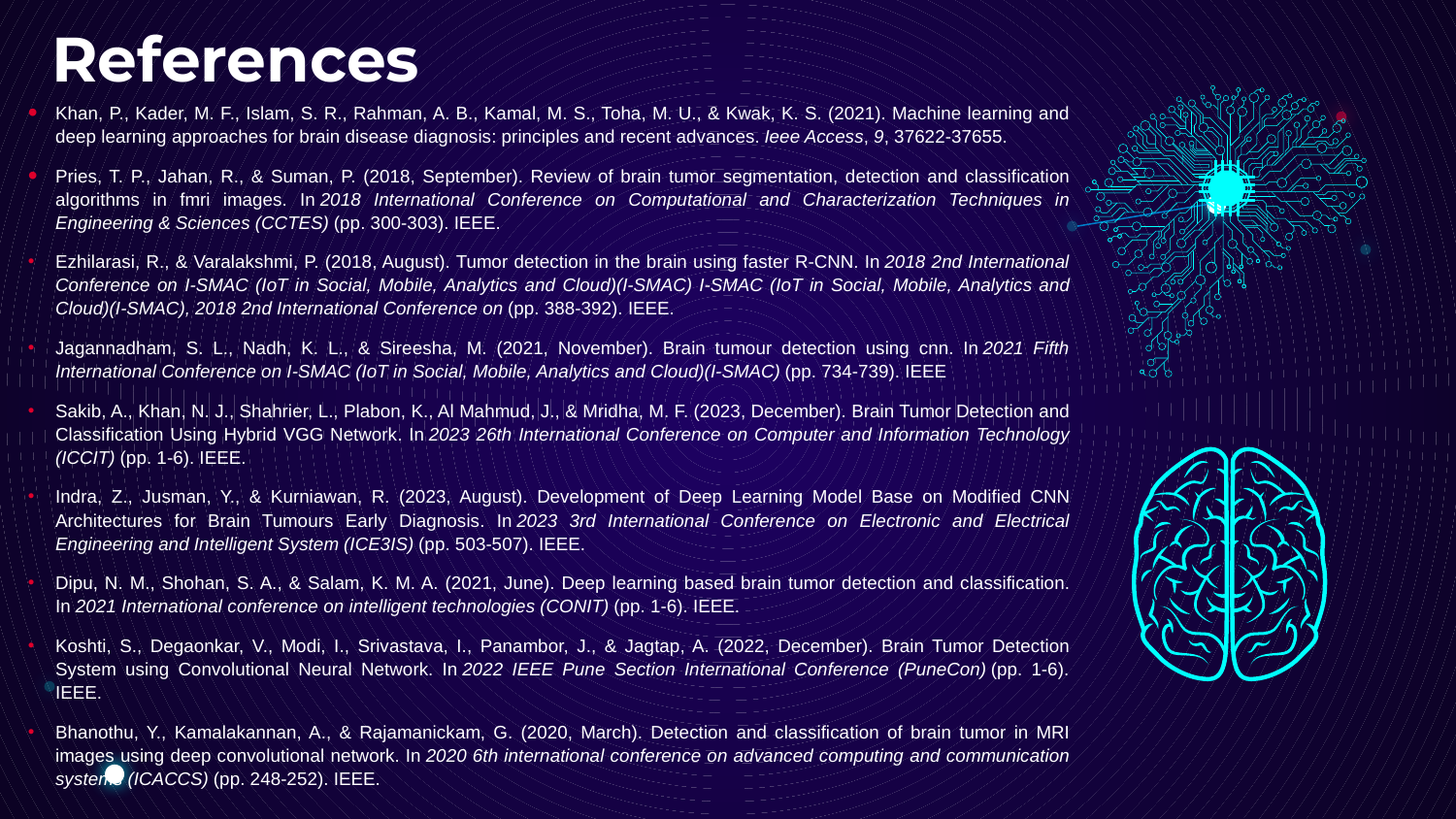

# References
Khan, P., Kader, M. F., Islam, S. R., Rahman, A. B., Kamal, M. S., Toha, M. U., & Kwak, K. S. (2021). Machine learning and deep learning approaches for brain disease diagnosis: principles and recent advances. Ieee Access, 9, 37622-37655.
Pries, T. P., Jahan, R., & Suman, P. (2018, September). Review of brain tumor segmentation, detection and classification algorithms in fmri images. In 2018 International Conference on Computational and Characterization Techniques in Engineering & Sciences (CCTES) (pp. 300-303). IEEE.
Ezhilarasi, R., & Varalakshmi, P. (2018, August). Tumor detection in the brain using faster R-CNN. In 2018 2nd International Conference on I-SMAC (IoT in Social, Mobile, Analytics and Cloud)(I-SMAC) I-SMAC (IoT in Social, Mobile, Analytics and Cloud)(I-SMAC), 2018 2nd International Conference on (pp. 388-392). IEEE.
Jagannadham, S. L., Nadh, K. L., & Sireesha, M. (2021, November). Brain tumour detection using cnn. In 2021 Fifth International Conference on I-SMAC (IoT in Social, Mobile, Analytics and Cloud)(I-SMAC) (pp. 734-739). IEEE
Sakib, A., Khan, N. J., Shahrier, L., Plabon, K., Al Mahmud, J., & Mridha, M. F. (2023, December). Brain Tumor Detection and Classification Using Hybrid VGG Network. In 2023 26th International Conference on Computer and Information Technology (ICCIT) (pp. 1-6). IEEE.
Indra, Z., Jusman, Y., & Kurniawan, R. (2023, August). Development of Deep Learning Model Base on Modified CNN Architectures for Brain Tumours Early Diagnosis. In 2023 3rd International Conference on Electronic and Electrical Engineering and Intelligent System (ICE3IS) (pp. 503-507). IEEE.
Dipu, N. M., Shohan, S. A., & Salam, K. M. A. (2021, June). Deep learning based brain tumor detection and classification. In 2021 International conference on intelligent technologies (CONIT) (pp. 1-6). IEEE.
Koshti, S., Degaonkar, V., Modi, I., Srivastava, I., Panambor, J., & Jagtap, A. (2022, December). Brain Tumor Detection System using Convolutional Neural Network. In 2022 IEEE Pune Section International Conference (PuneCon) (pp. 1-6). IEEE.
Bhanothu, Y., Kamalakannan, A., & Rajamanickam, G. (2020, March). Detection and classification of brain tumor in MRI images using deep convolutional network. In 2020 6th international conference on advanced computing and communication systems (ICACCS) (pp. 248-252). IEEE.